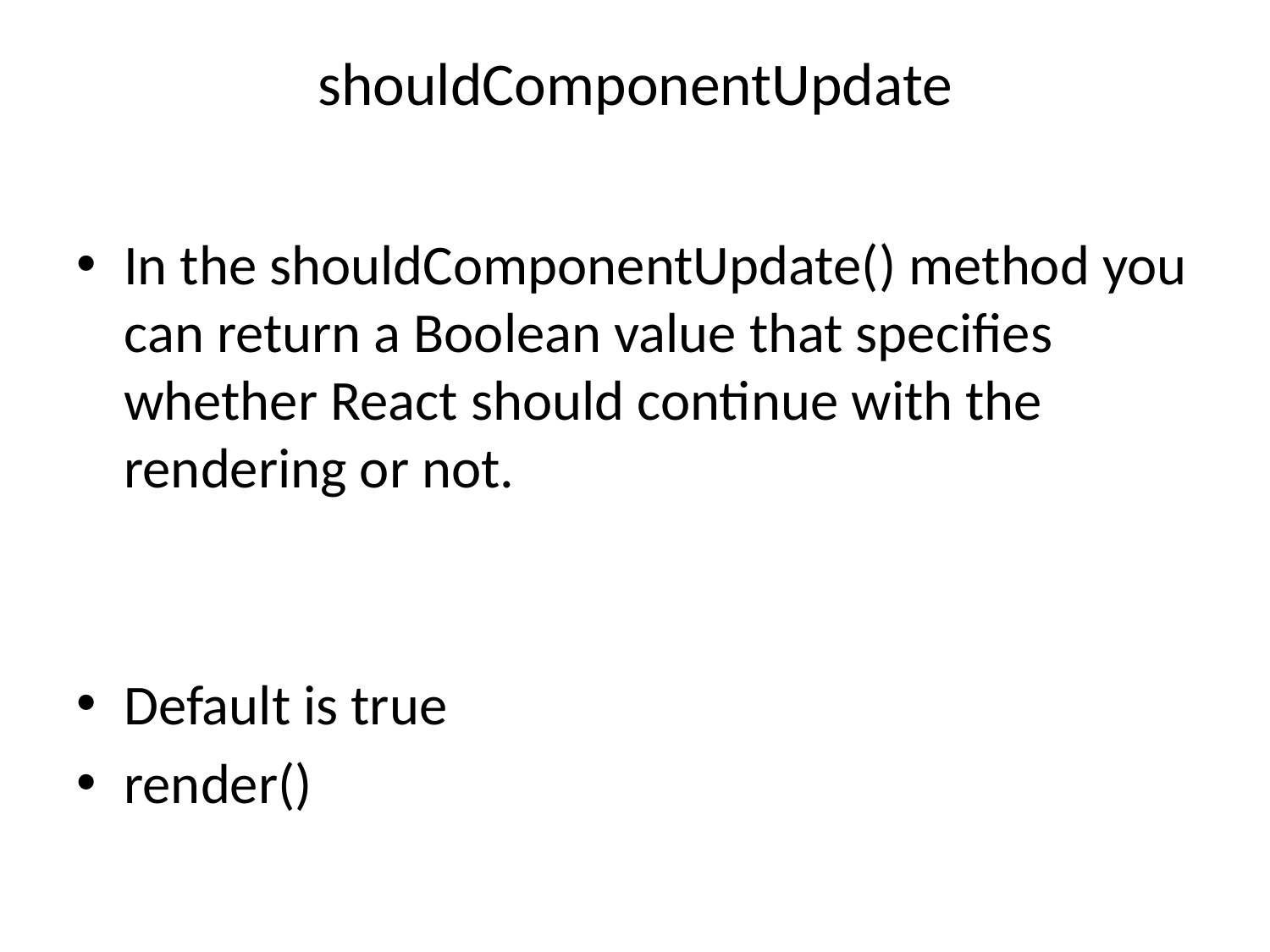

# shouldComponentUpdate
In the shouldComponentUpdate() method you can return a Boolean value that specifies whether React should continue with the rendering or not.

Default is true
render()